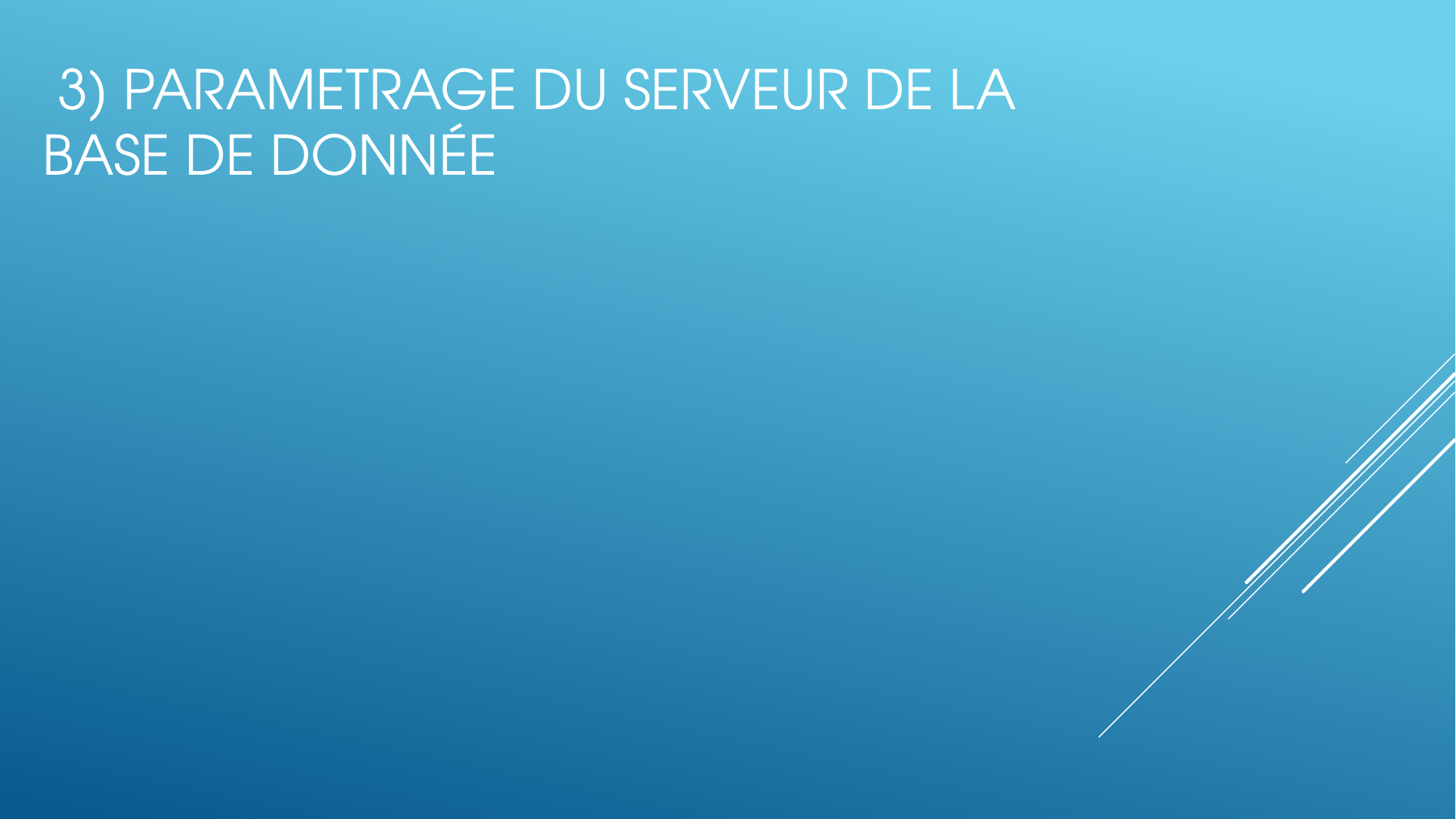

# 3) PARAMETRAGE du Serveur DE la Base de donnée